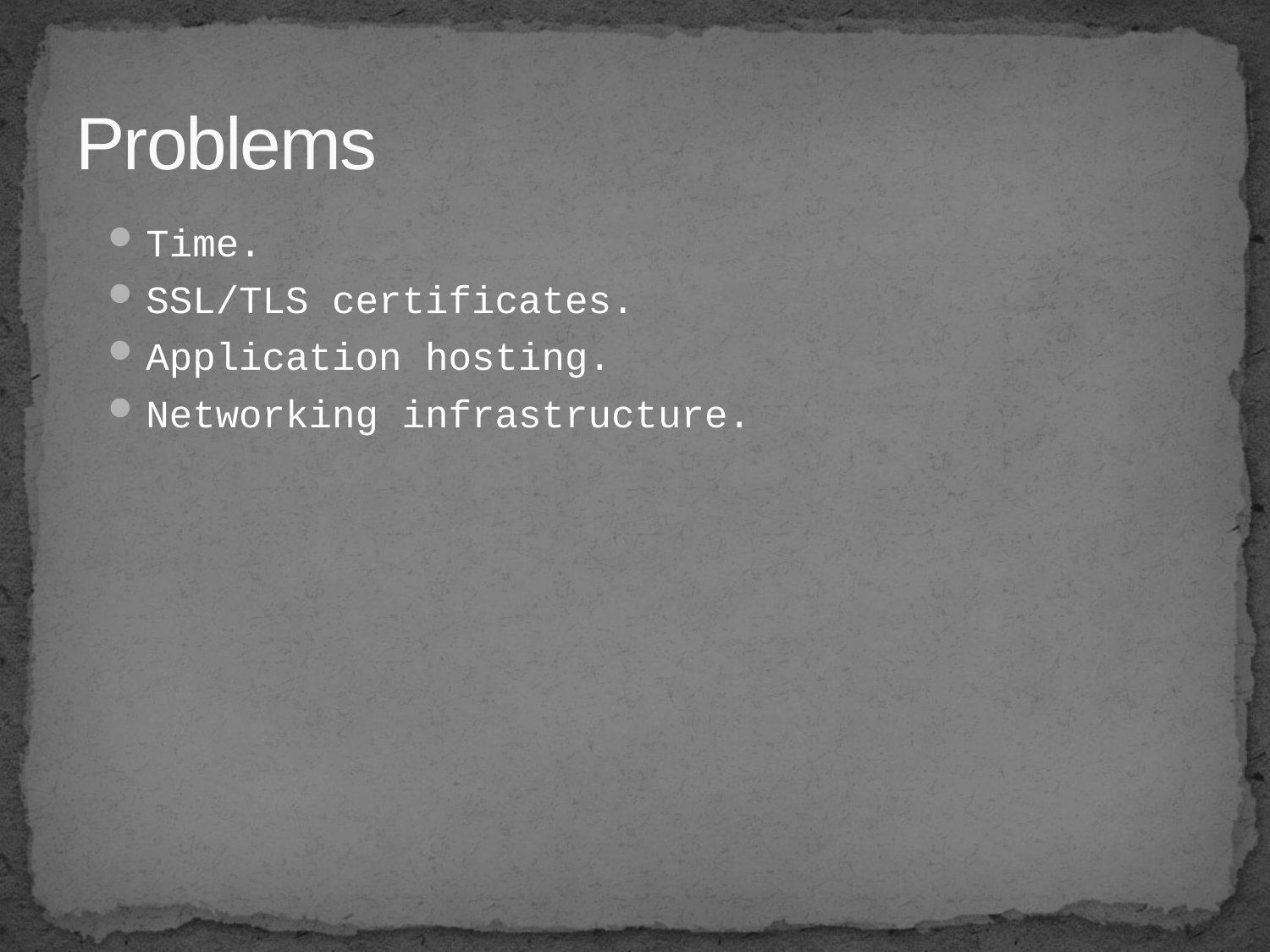

# Problems
Time.
SSL/TLS certificates.
Application hosting.
Networking infrastructure.